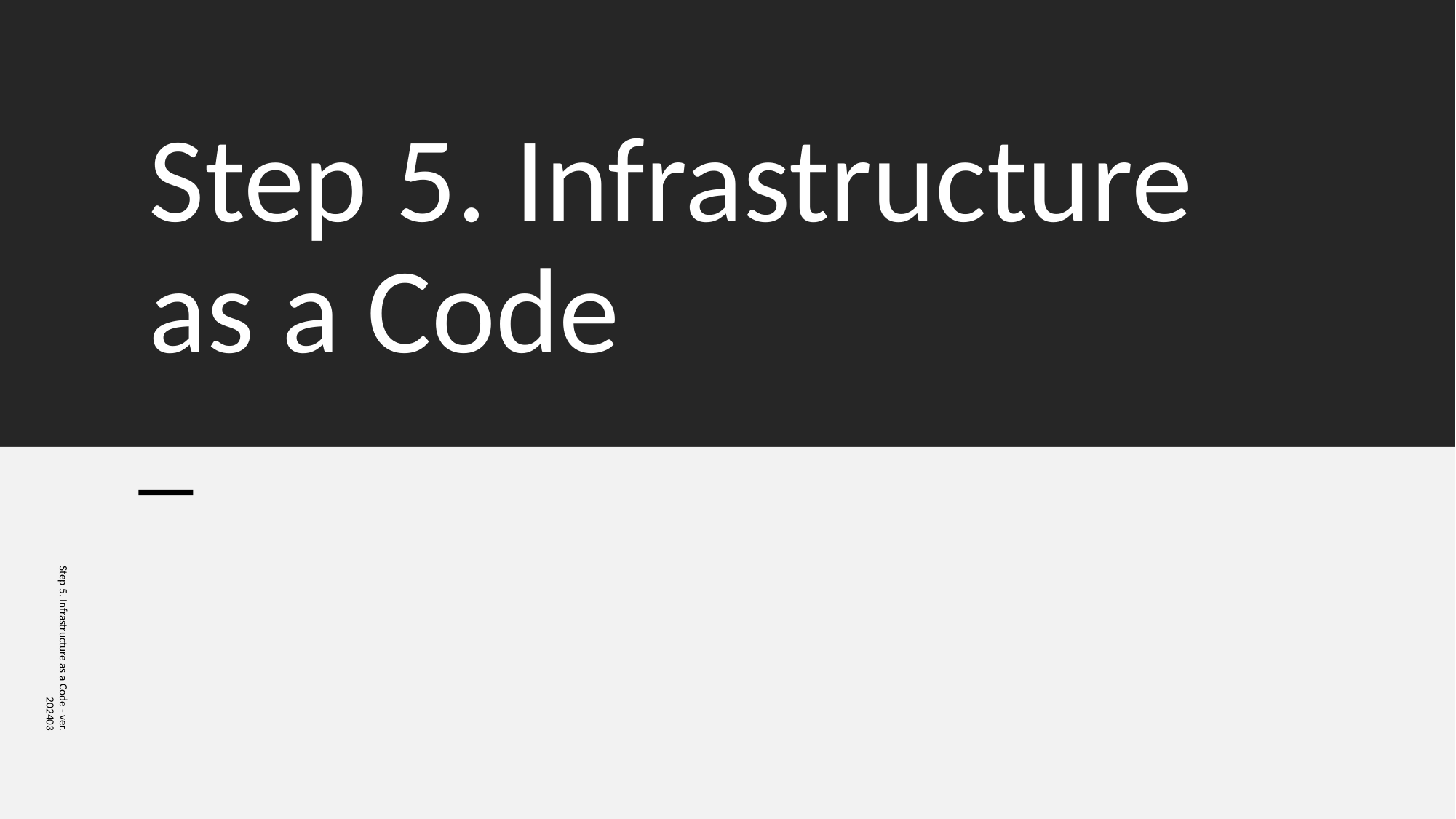

# Step 5. Infrastructure as a Code

Step 5. Infrastructure as a Code - ver. 202403